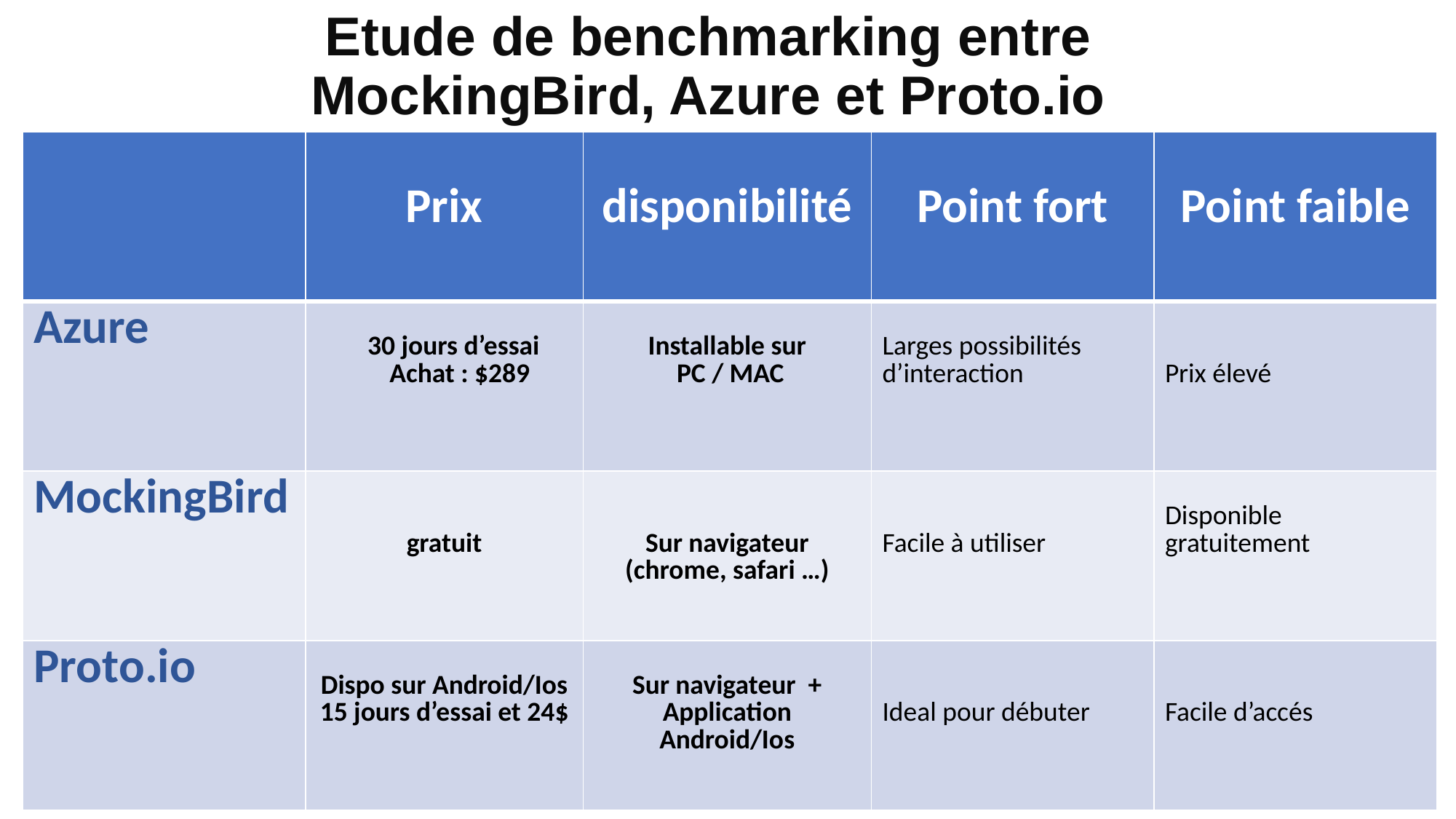

# Etude de benchmarking entre MockingBird, Azure et Proto.io
|  | Prix | disponibilité | Point fort | Point faible |
| --- | --- | --- | --- | --- |
| Azure | 30 jours d’essai Achat : $289 | Installable sur PC / MAC | Larges possibilités d’interaction | Prix élevé |
| MockingBird | gratuit | Sur navigateur (chrome, safari …) | Facile à utiliser | Disponible gratuitement |
| Proto.io | Dispo sur Android/Ios 15 jours d’essai et 24$ | Sur navigateur + Application Android/Ios | Ideal pour débuter | Facile d’accés |